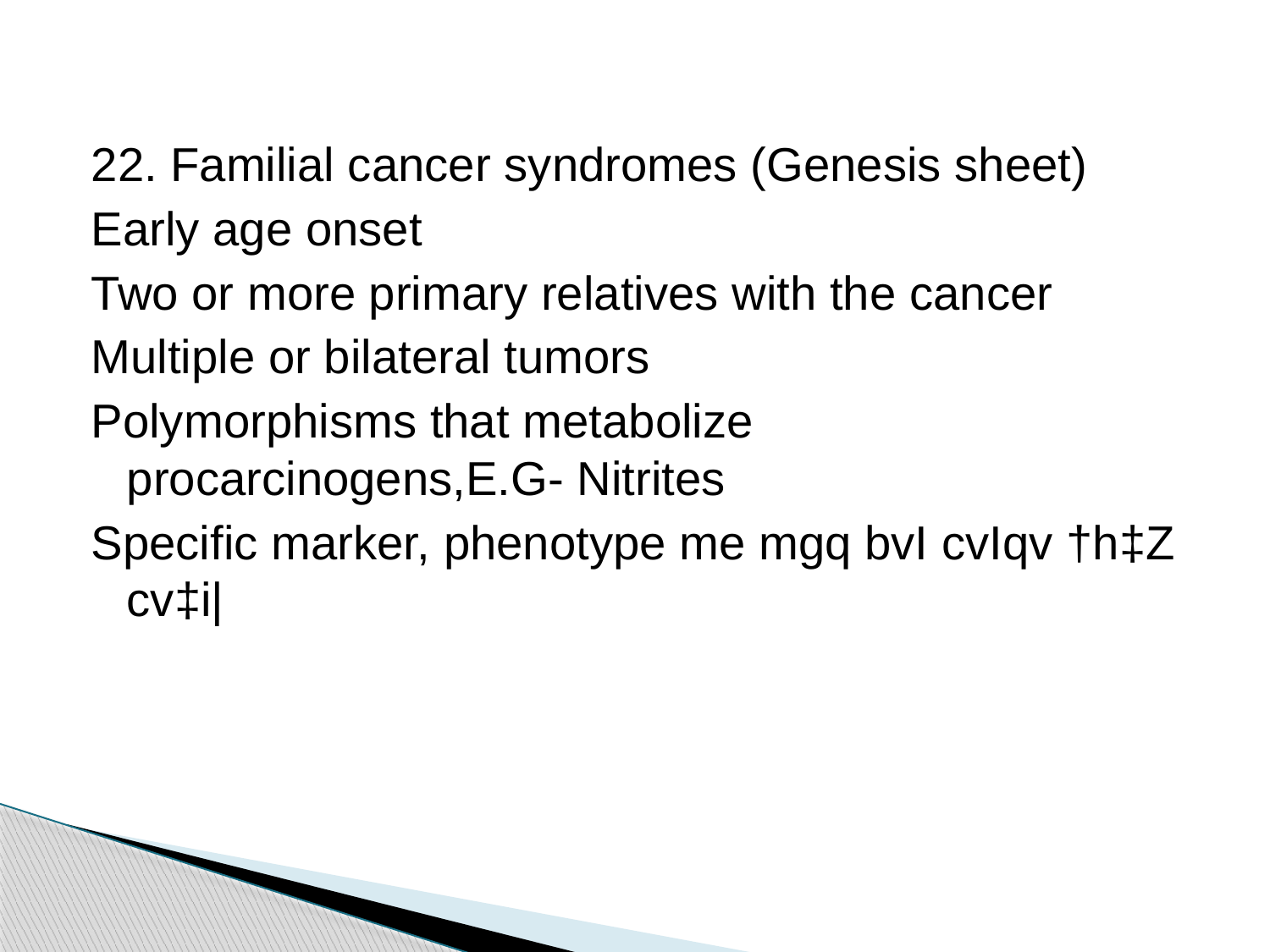

22. Familial cancer syndromes (Genesis sheet)
Early age onset
Two or more primary relatives with the cancer
Multiple or bilateral tumors
Polymorphisms that metabolize procarcinogens,E.G- Nitrites
Specific marker, phenotype me mgq bvI cvIqv †h‡Z cv‡i|